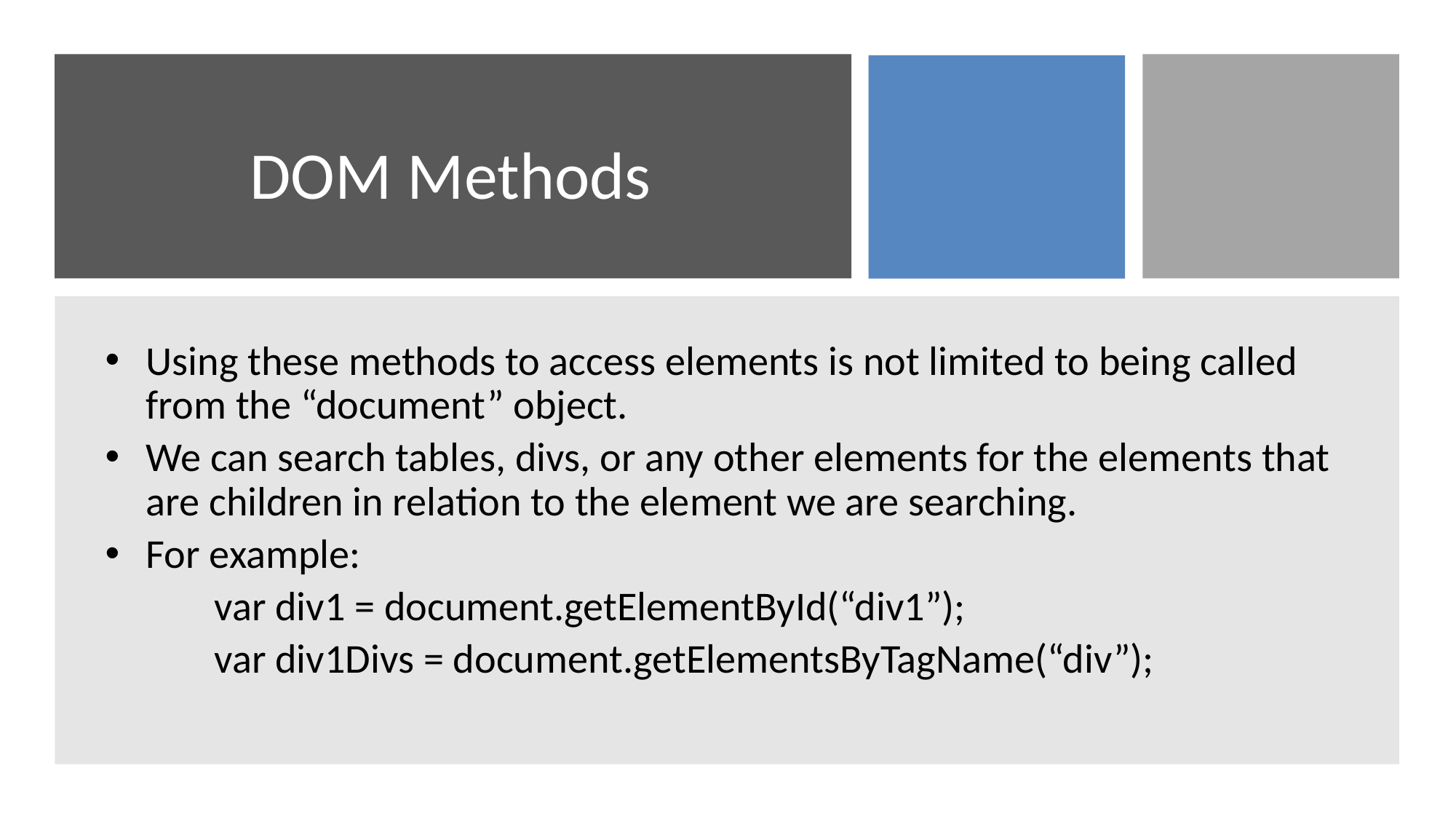

# DOM Methods

Using these methods to access elements is not limited to being called from the “document” object.
We can search tables, divs, or any other elements for the elements that are children in relation to the element we are searching.
For example:
	var div1 = document.getElementById(“div1”);
	var div1Divs = document.getElementsByTagName(“div”);